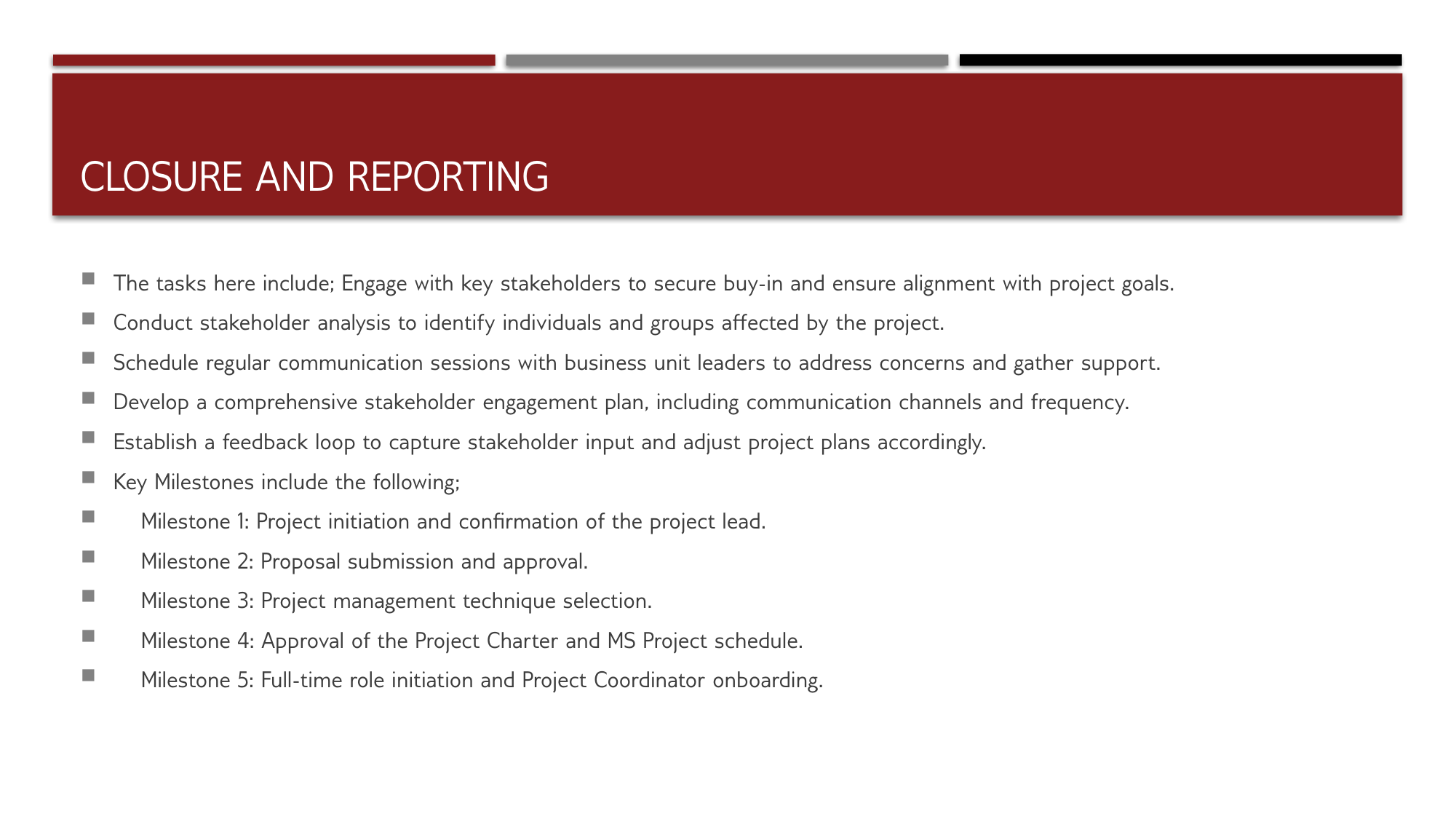

# Closure and reporting
The tasks here include; Engage with key stakeholders to secure buy-in and ensure alignment with project goals.
Conduct stakeholder analysis to identify individuals and groups affected by the project.
Schedule regular communication sessions with business unit leaders to address concerns and gather support.
Develop a comprehensive stakeholder engagement plan, including communication channels and frequency.
Establish a feedback loop to capture stakeholder input and adjust project plans accordingly.
Key Milestones include the following;
    Milestone 1: Project initiation and confirmation of the project lead.
    Milestone 2: Proposal submission and approval.
    Milestone 3: Project management technique selection.
    Milestone 4: Approval of the Project Charter and MS Project schedule.
    Milestone 5: Full-time role initiation and Project Coordinator onboarding.